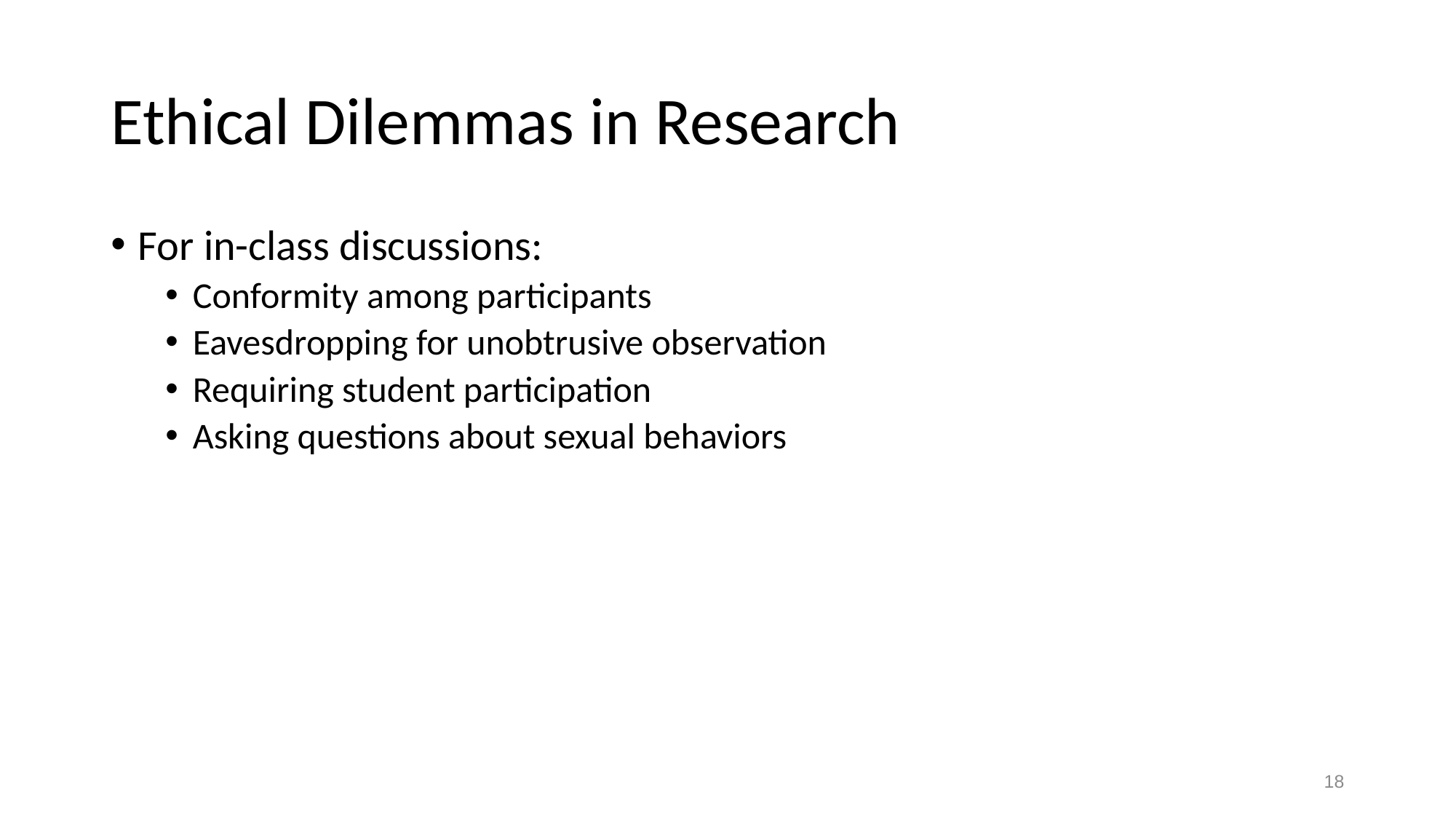

# Ethical Dilemmas in Research
For in-class discussions:
Conformity among participants
Eavesdropping for unobtrusive observation
Requiring student participation
Asking questions about sexual behaviors
18